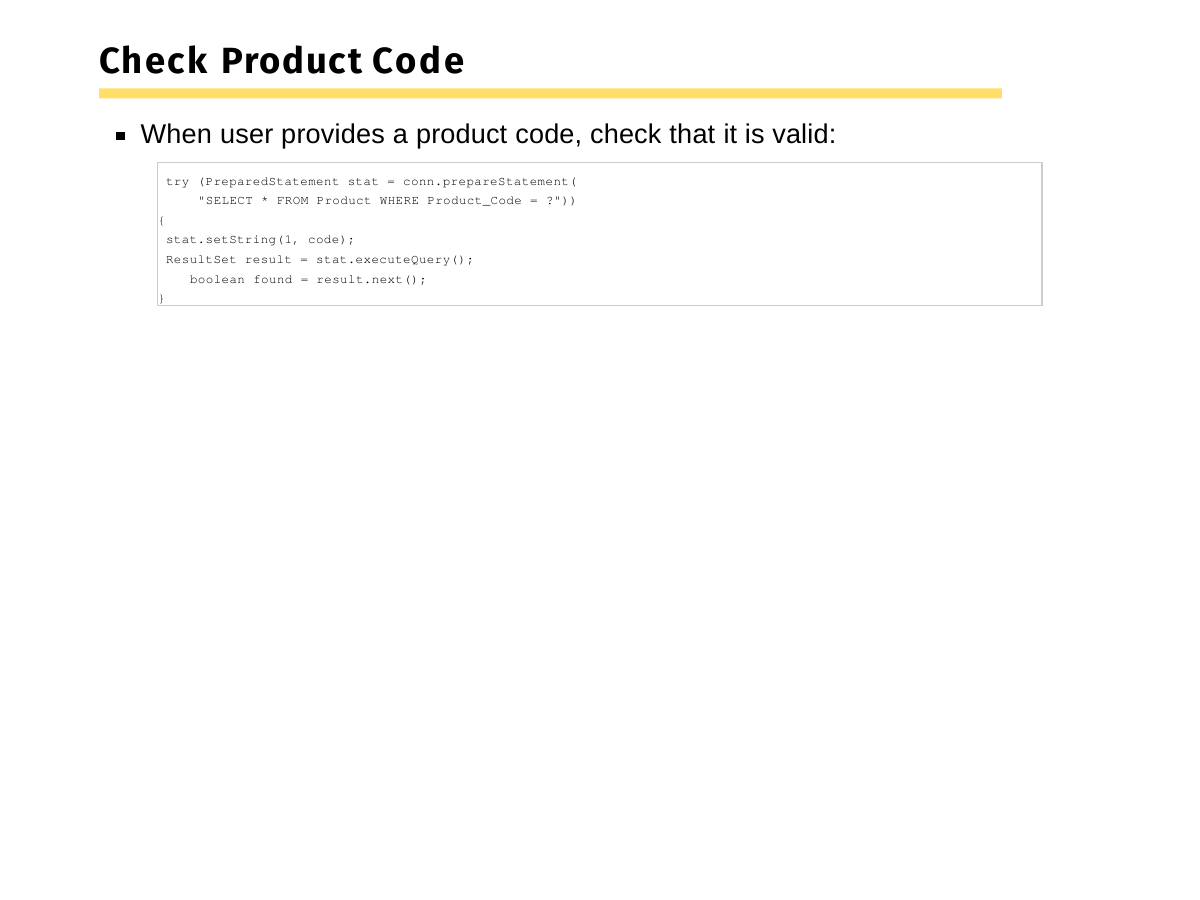

# Check Product Code
When user provides a product code, check that it is valid:

try (PreparedStatement stat = conn.prepareStatement(  "SELECT * FROM Product WHERE Product_Code = ?"))
{
stat.setString(1, code);
ResultSet result = stat.executeQuery();  boolean found = result.next();
}